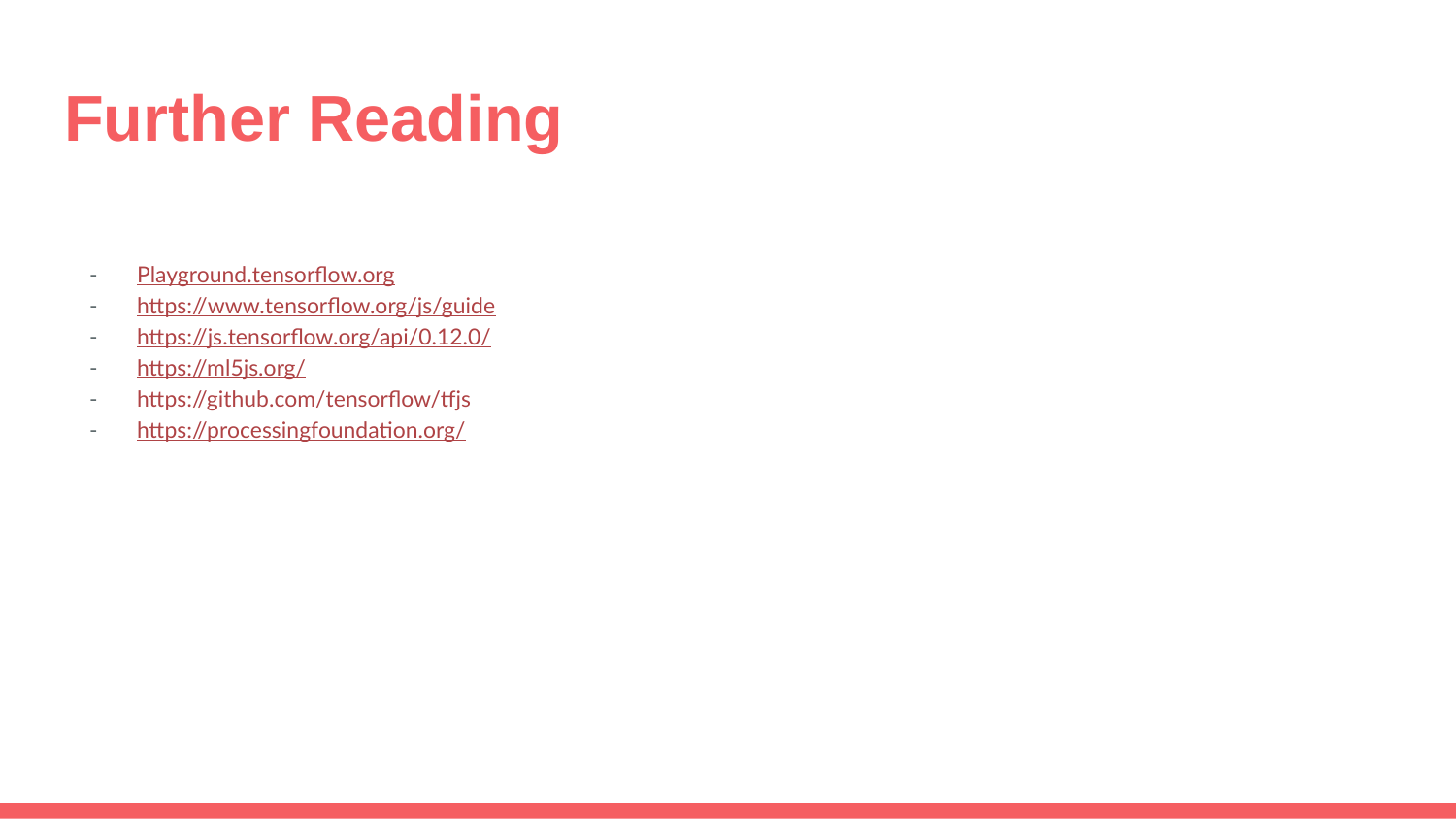

# Further Reading

Playground.tensorflow.org
https://www.tensorflow.org/js/guide
https://js.tensorflow.org/api/0.12.0/
https://ml5js.org/
https://github.com/tensorflow/tfjs
https://processingfoundation.org/